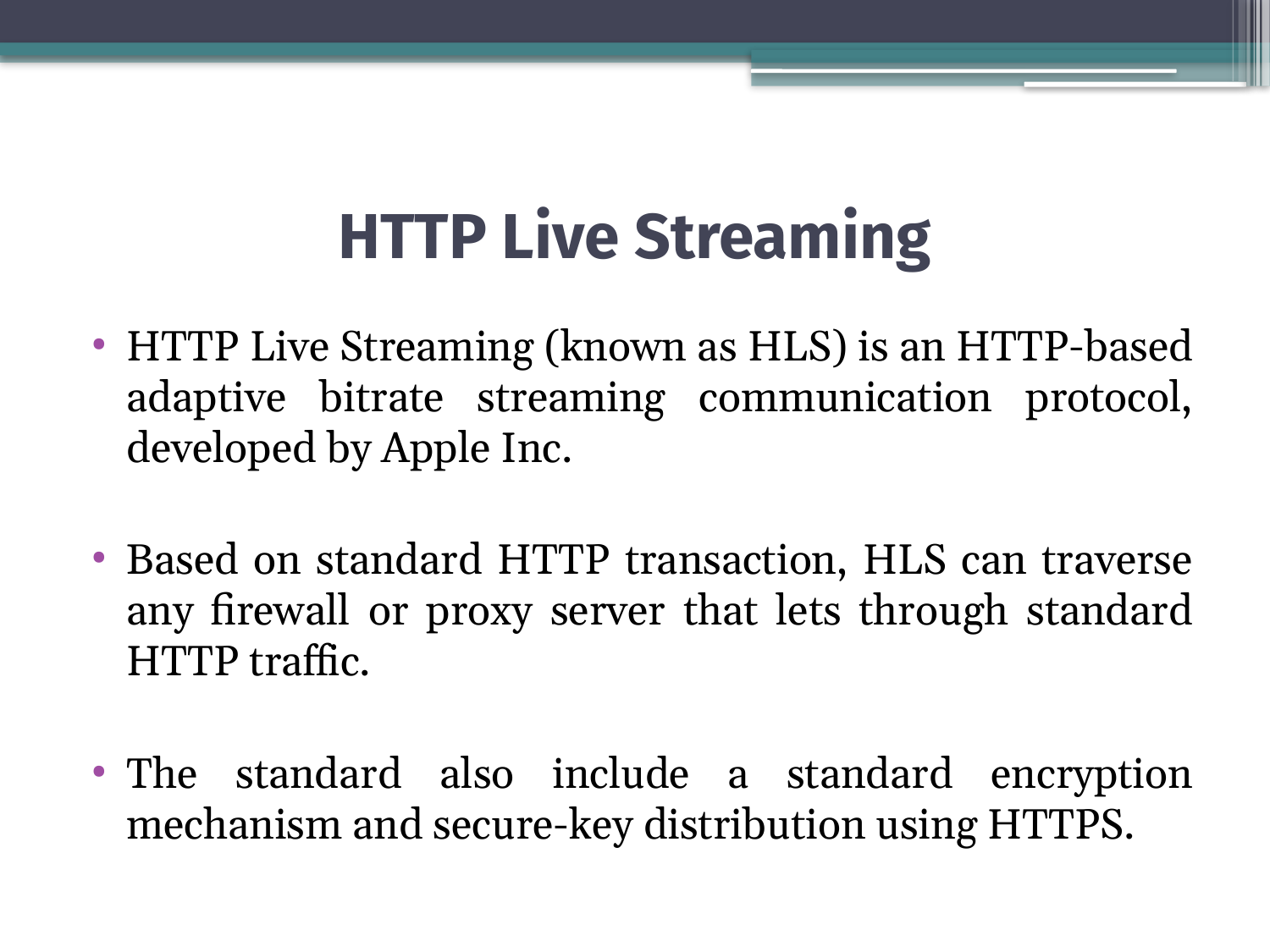

# HTTP Live Streaming
HTTP Live Streaming (known as HLS) is an HTTP-based adaptive bitrate streaming communication protocol, developed by Apple Inc.

Based on standard HTTP transaction, HLS can traverse any firewall or proxy server that lets through standard HTTP traffic.

The standard also include a standard encryption mechanism and secure-key distribution using HTTPS.